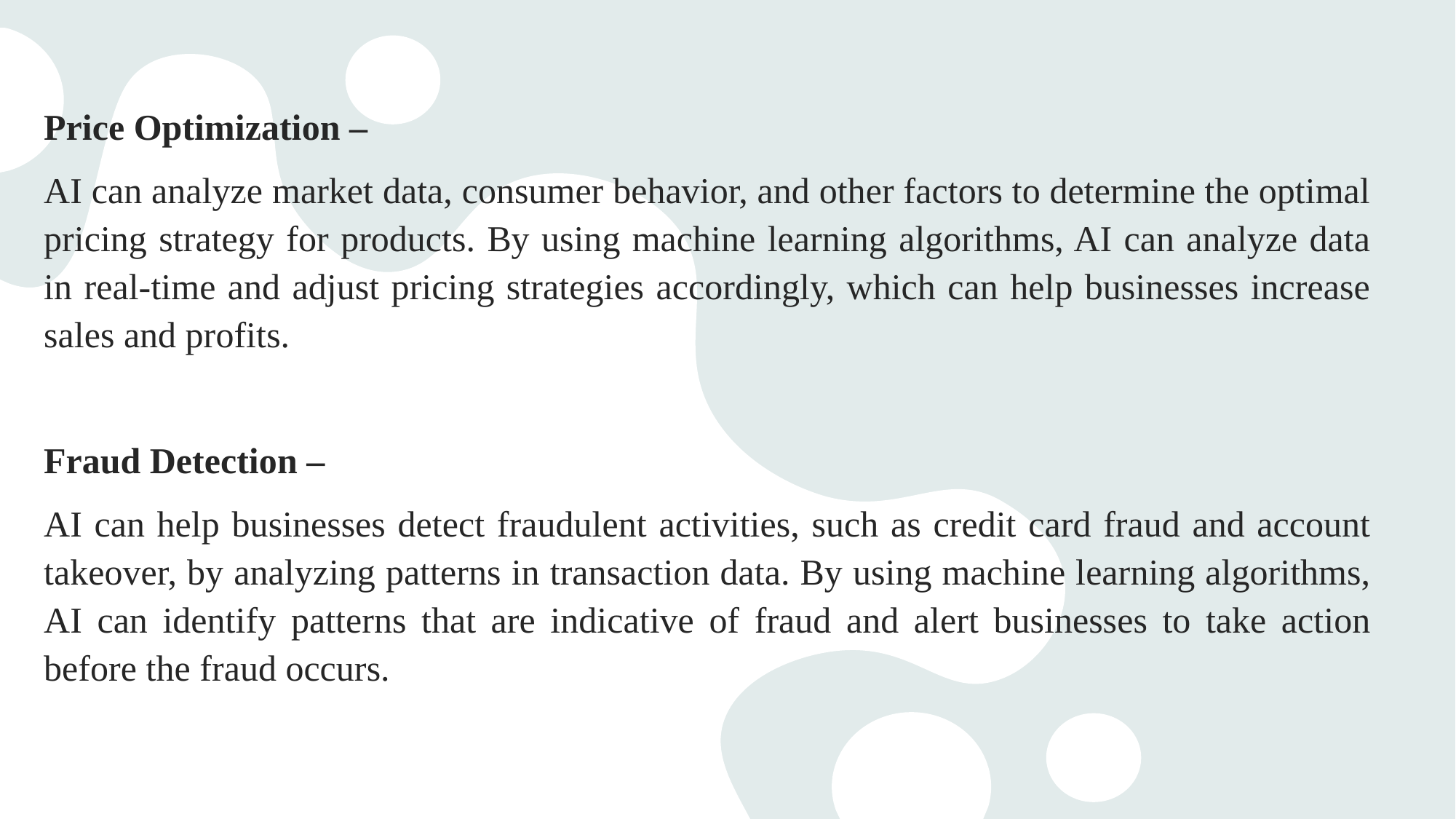

Price Optimization –
AI can analyze market data, consumer behavior, and other factors to determine the optimal pricing strategy for products. By using machine learning algorithms, AI can analyze data in real-time and adjust pricing strategies accordingly, which can help businesses increase sales and profits.

Fraud Detection –
AI can help businesses detect fraudulent activities, such as credit card fraud and account takeover, by analyzing patterns in transaction data. By using machine learning algorithms, AI can identify patterns that are indicative of fraud and alert businesses to take action before the fraud occurs.